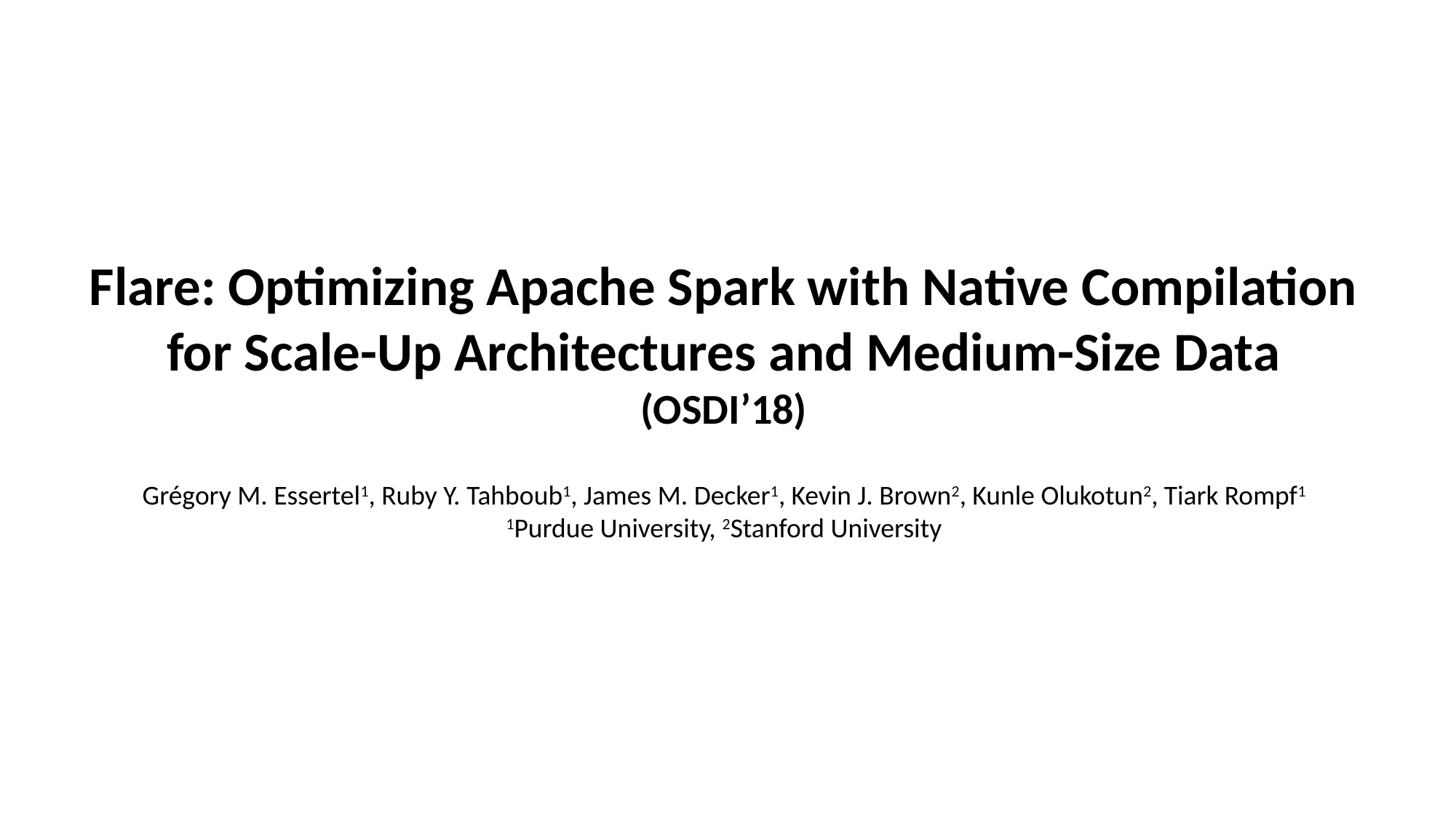

Flare: Optimizing Apache Spark with Native Compilation
for Scale-Up Architectures and Medium-Size Data
(OSDI’18)
Grégory M. Essertel1, Ruby Y. Tahboub1, James M. Decker1, Kevin J. Brown2, Kunle Olukotun2, Tiark Rompf1
1Purdue University, 2Stanford University